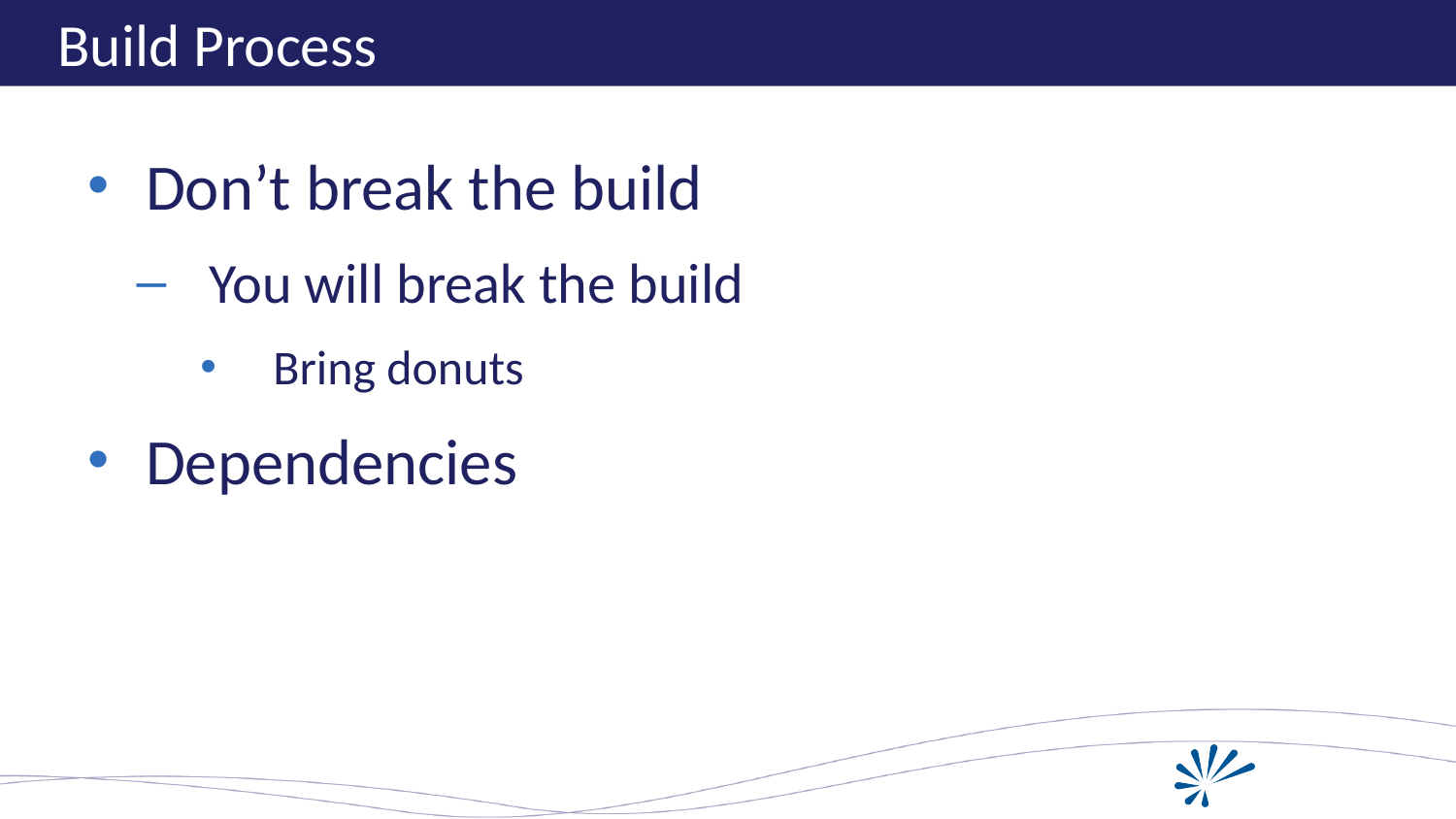

# Build Process
Don’t break the build
You will break the build
Bring donuts
Dependencies

HELLO
MY NAME IS